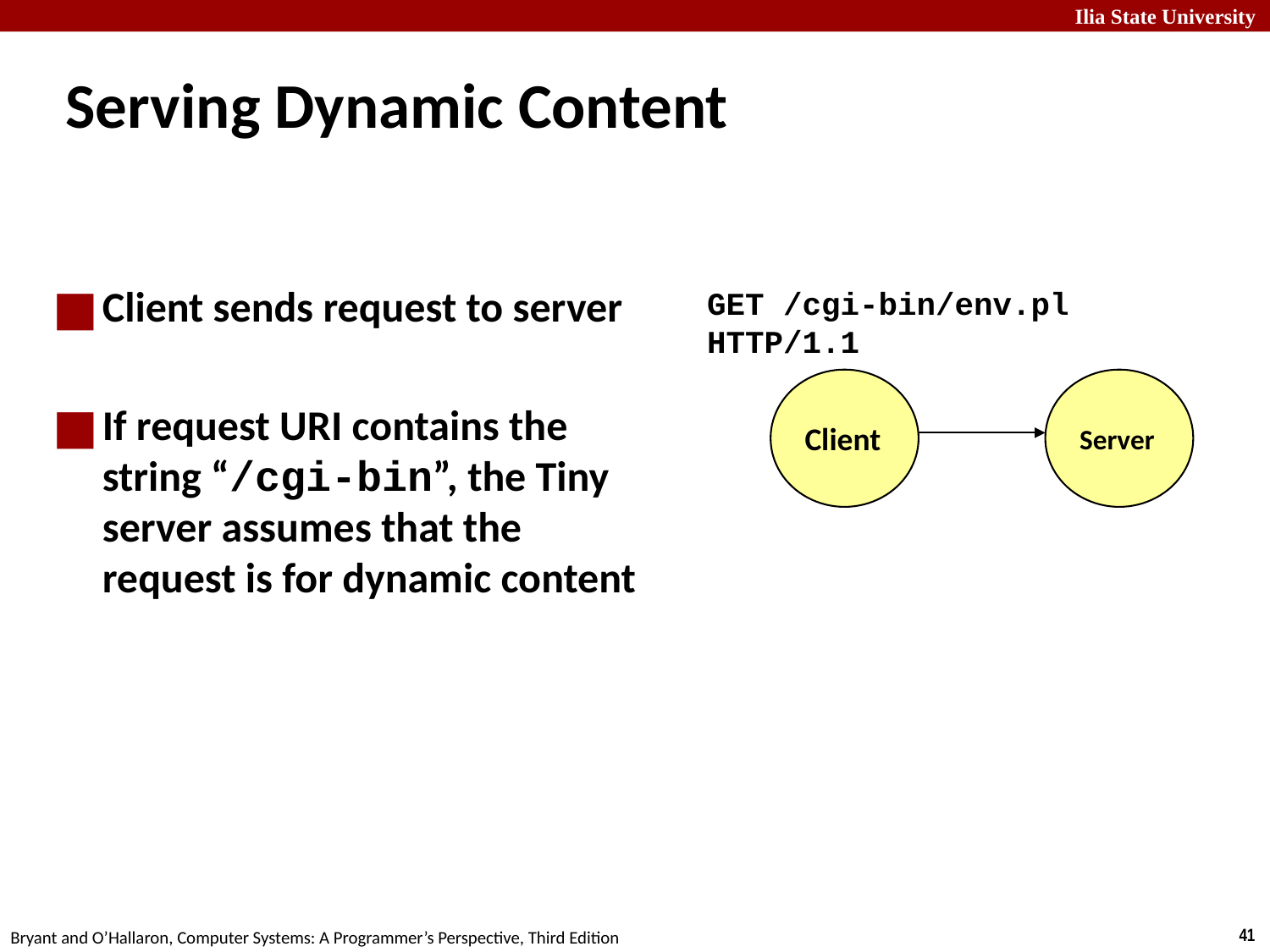

# Serving Dynamic Content
Client sends request to server

If request URI contains the string “/cgi-bin”, the Tiny server assumes that the request is for dynamic content
GET /cgi-bin/env.pl HTTP/1.1
Client
Server